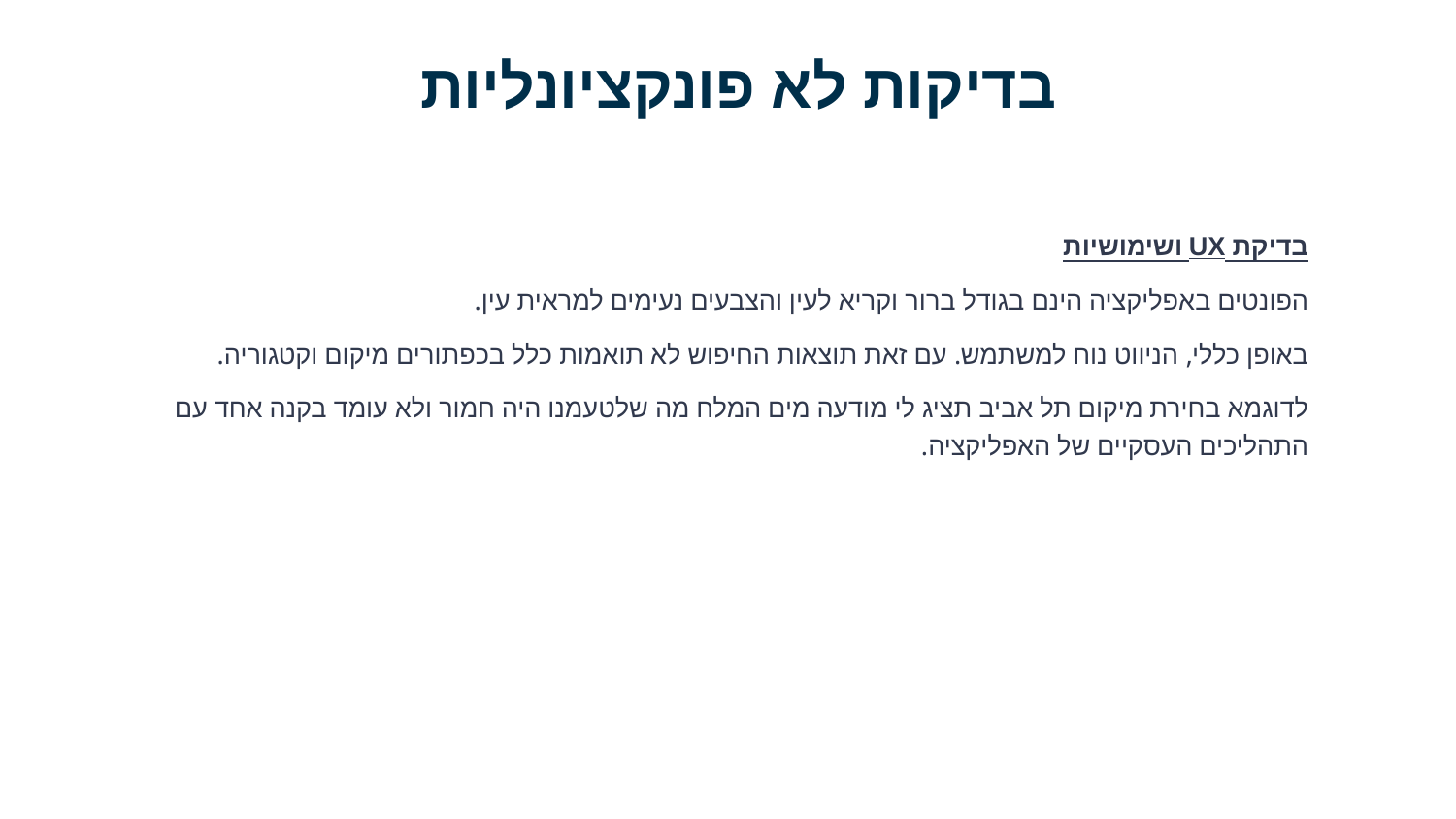

# בדיקות לא פונקציונליות
בדיקת UX ושימושיות
הפונטים באפליקציה הינם בגודל ברור וקריא לעין והצבעים נעימים למראית עין.
באופן כללי, הניווט נוח למשתמש. עם זאת תוצאות החיפוש לא תואמות כלל בכפתורים מיקום וקטגוריה.
לדוגמא בחירת מיקום תל אביב תציג לי מודעה מים המלח מה שלטעמנו היה חמור ולא עומד בקנה אחד עם התהליכים העסקיים של האפליקציה.